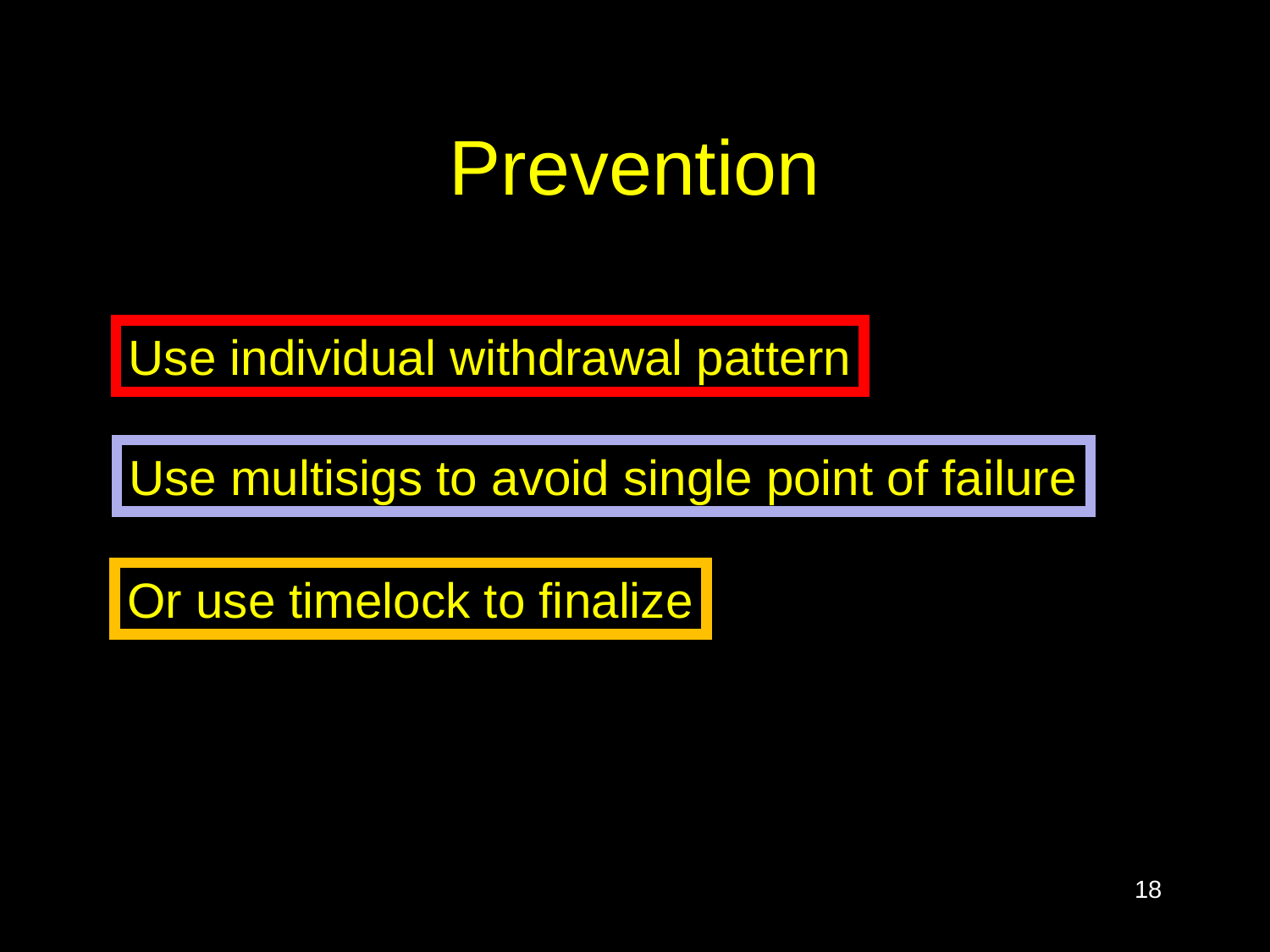

# Prevention
Use individual withdrawal pattern
Use multisigs to avoid single point of failure
Or use timelock to finalize
18